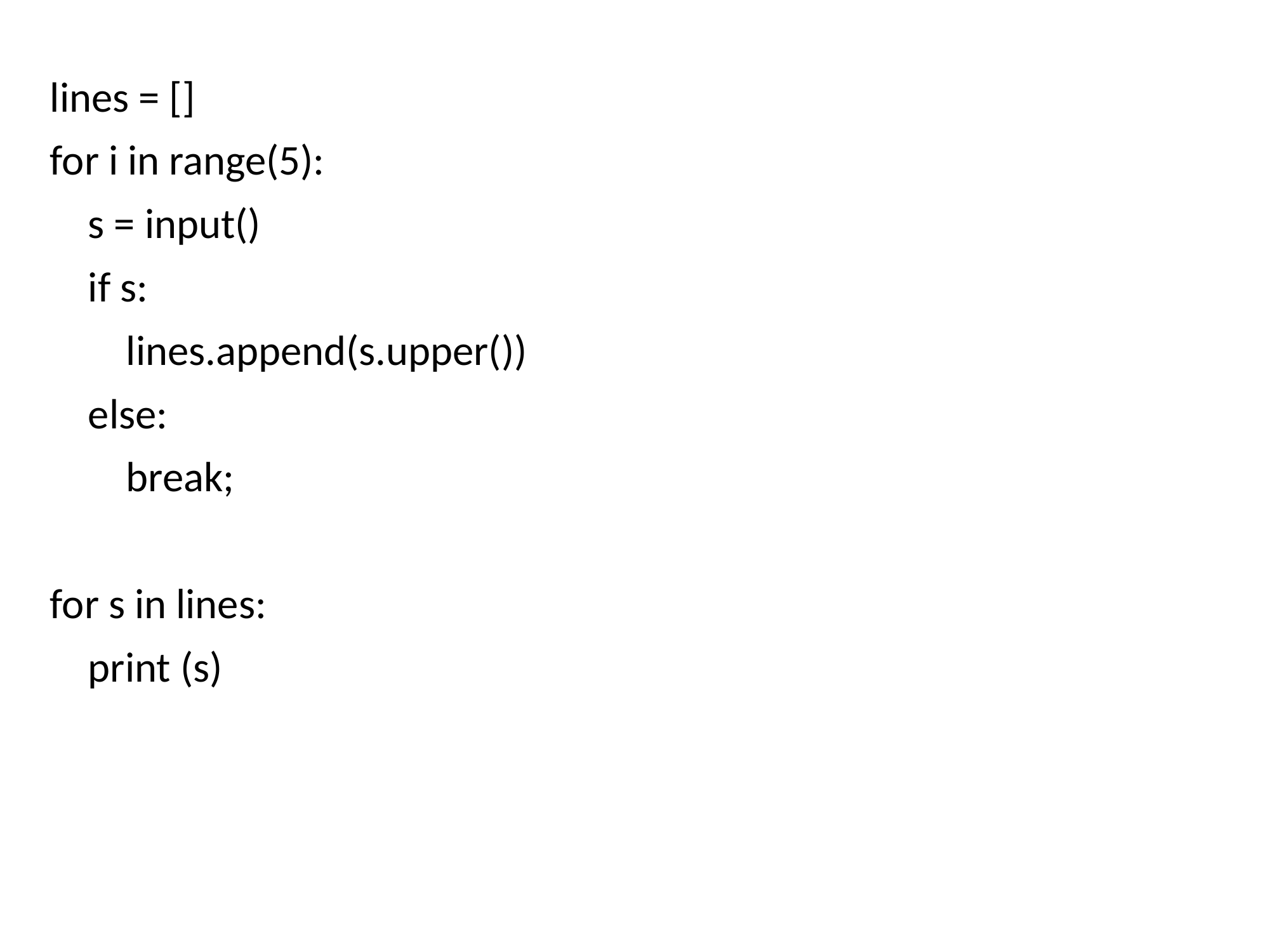

lines = []
for i in range(5):
    s = input()
    if s:
        lines.append(s.upper())
    else:
        break;

for s in lines:
    print (s)